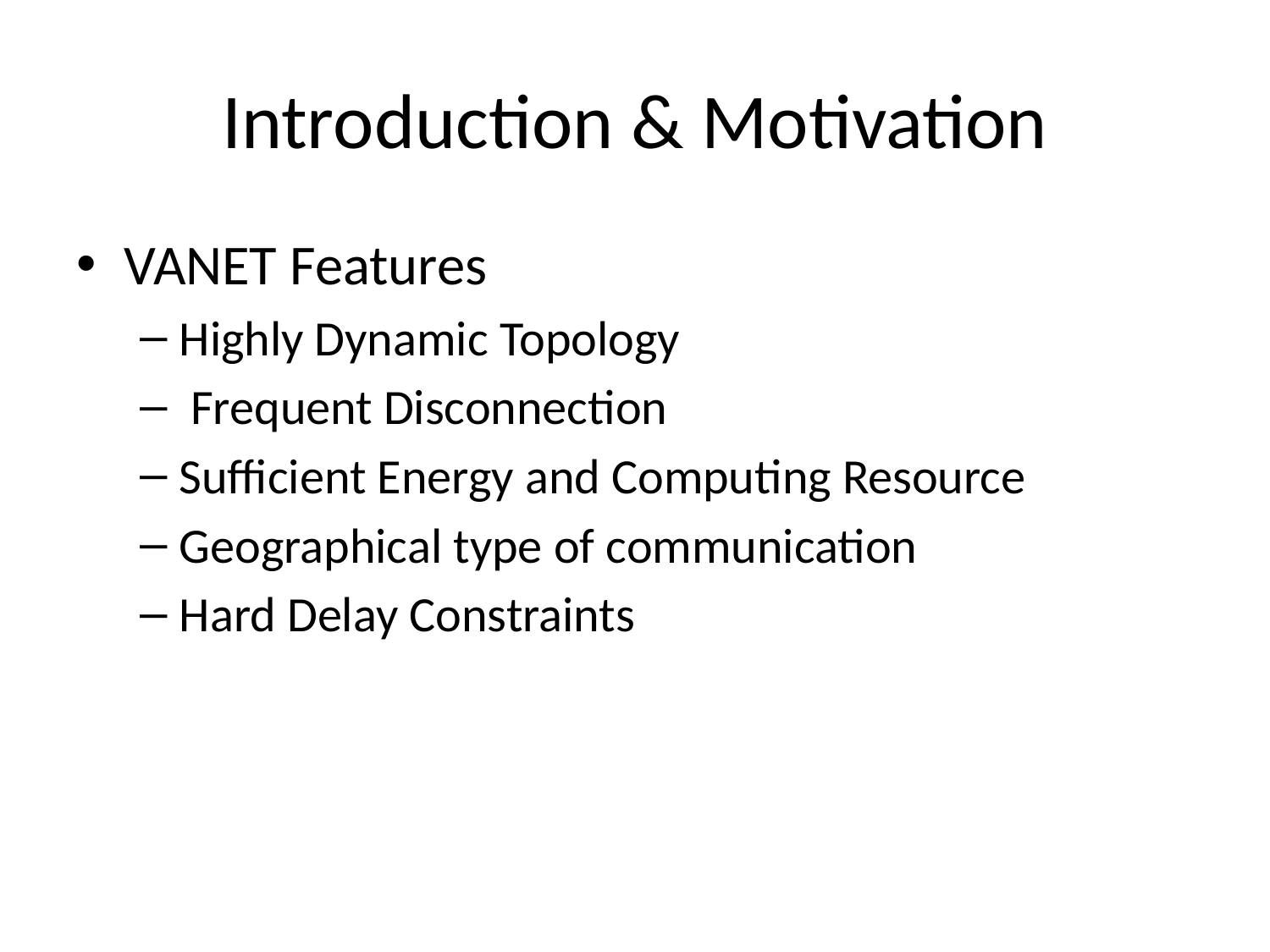

# Introduction & Motivation
VANET Features
Highly Dynamic Topology
 Frequent Disconnection
Sufficient Energy and Computing Resource
Geographical type of communication
Hard Delay Constraints